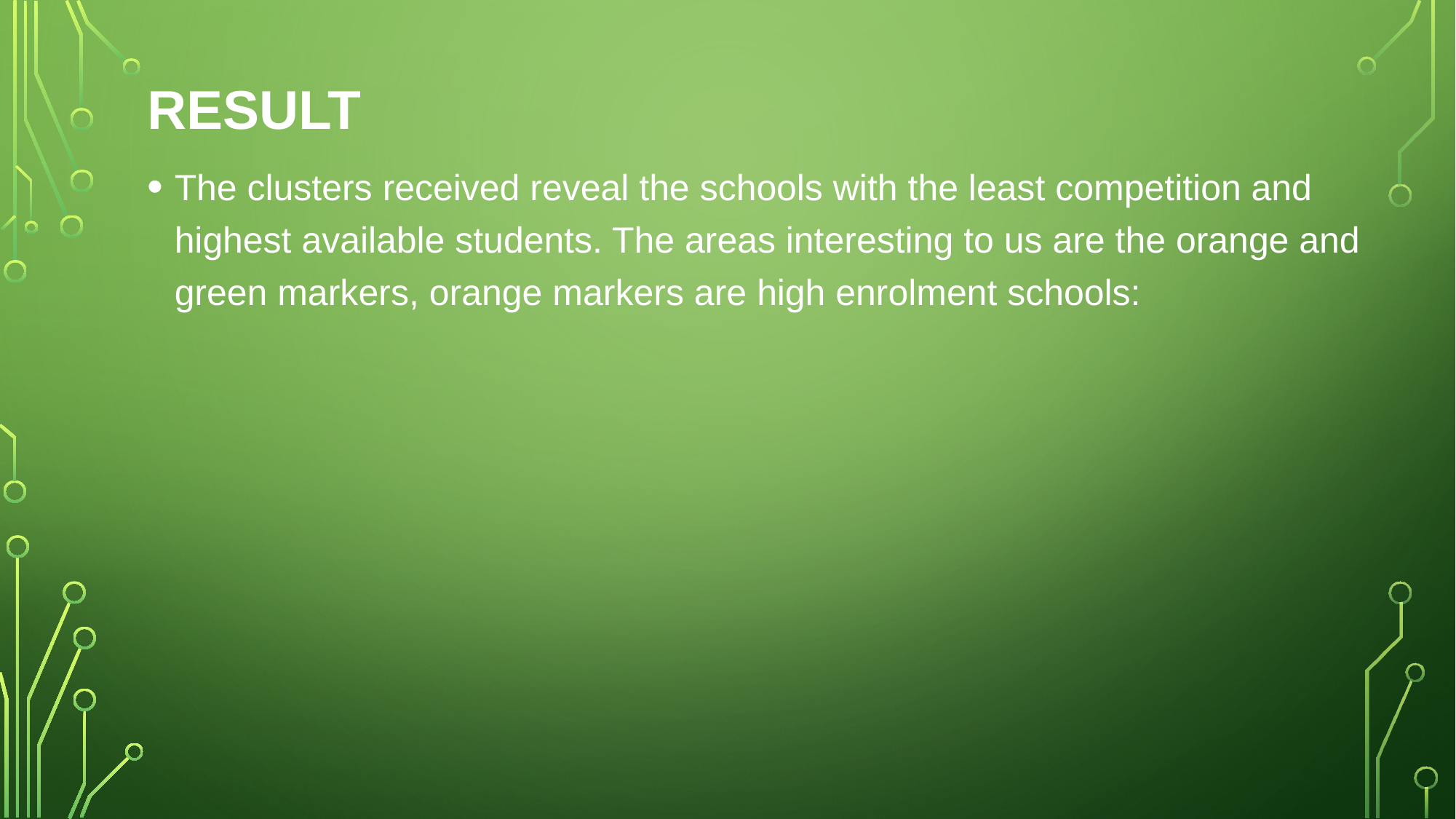

# Result
The clusters received reveal the schools with the least competition and highest available students. The areas interesting to us are the orange and green markers, orange markers are high enrolment schools: